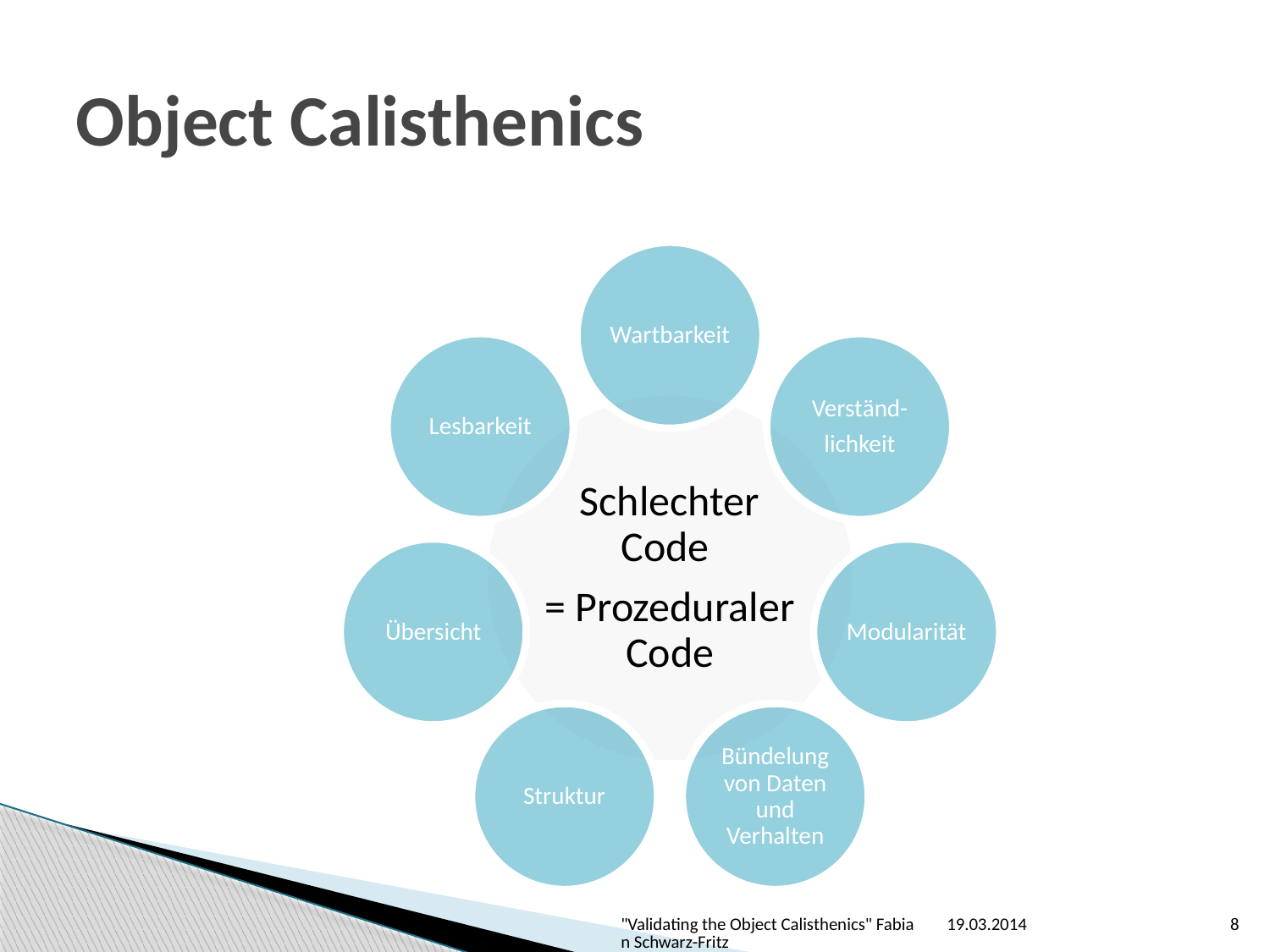

# Object Calisthenics

Schlechter Code
= Prozeduraler Code
Wartbarkeit
Verständ-
lichkeit
Modularität
Bündelung von Daten und Verhalten
Struktur
Übersicht
Lesbarkeit
"Validating the Object Calisthenics" Fabian Schwarz-Fritz
19.03.2014
8